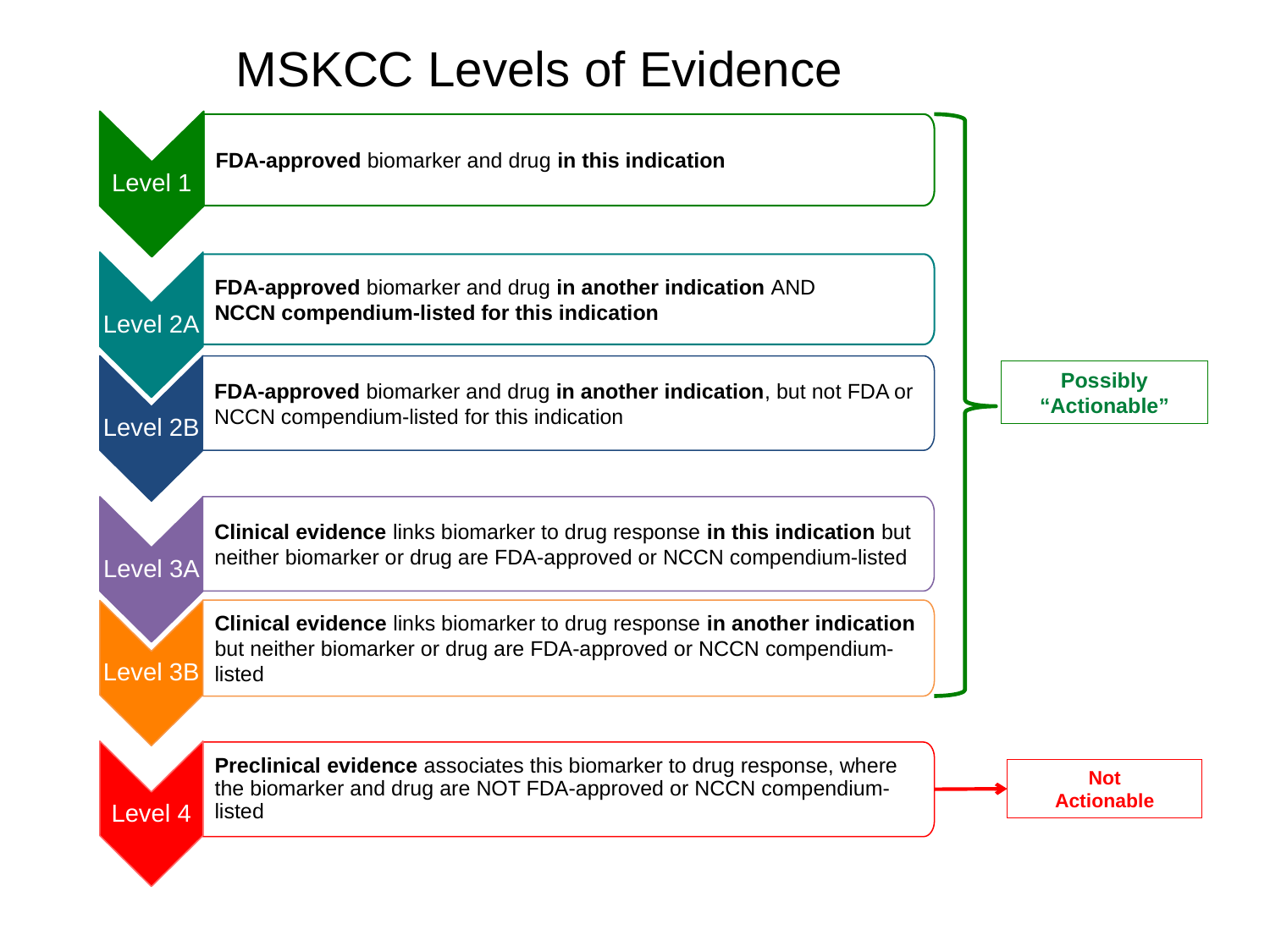

# MSKCC Levels of Evidence
Level 1
FDA-approved biomarker and drug in this indication

Level 2A
FDA-approved biomarker and drug in another indication AND
NCCN compendium-listed for this indication
Level 2B
FDA-approved biomarker and drug in another indication, but not FDA or NCCN compendium-listed for this indication
Possibly
“Actionable”
Clinical evidence links biomarker to drug response in this indication but neither biomarker or drug are FDA-approved or NCCN compendium-listed
Level 3A
Clinical evidence links biomarker to drug response in another indication but neither biomarker or drug are FDA-approved or NCCN compendium-listed
Level 3B
Level 4
Preclinical evidence associates this biomarker to drug response, where the biomarker and drug are NOT FDA-approved or NCCN compendium-listed
Not
Actionable